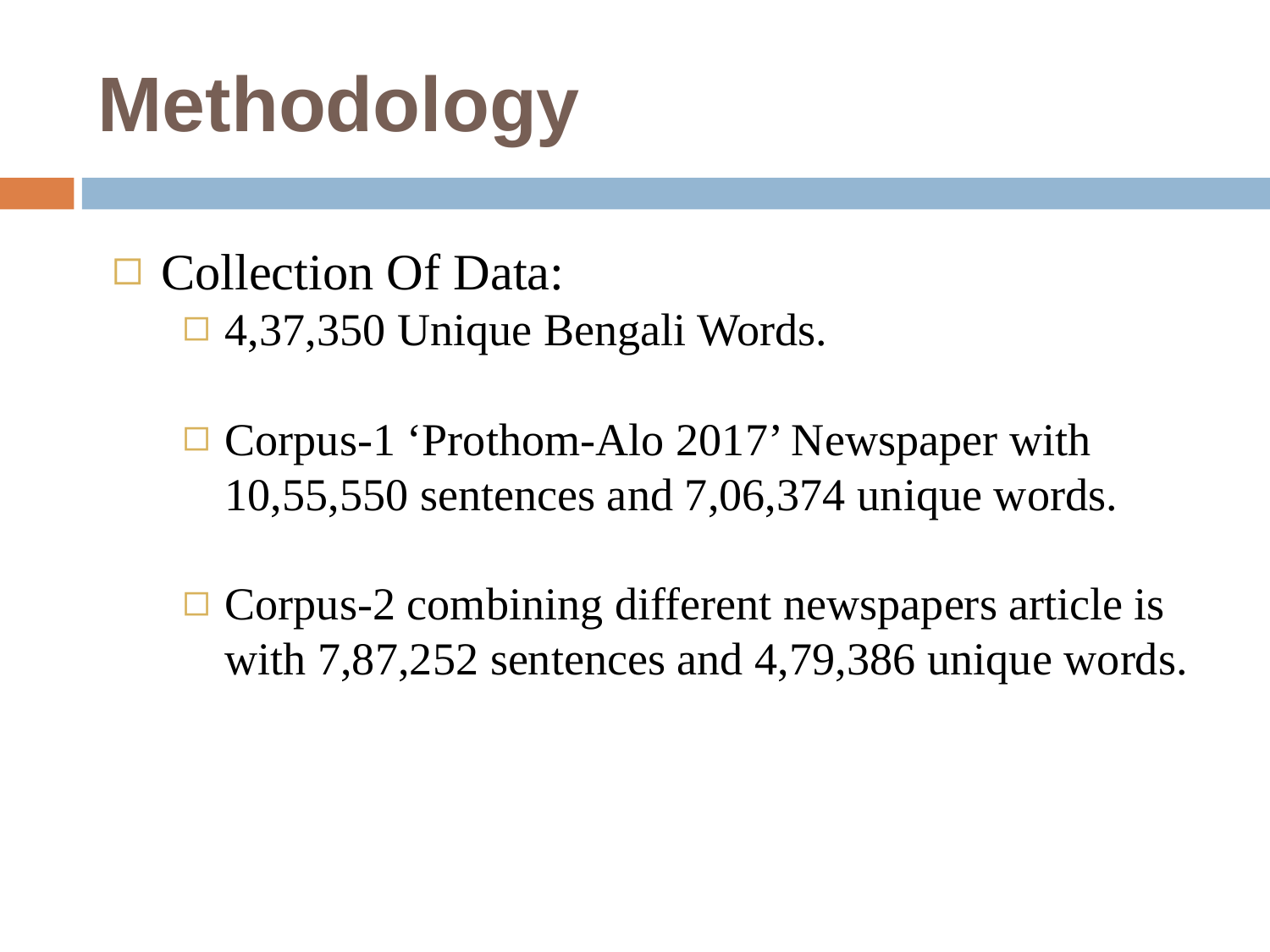

# Methodology
Collection Of Data:
4,37,350 Unique Bengali Words.

Corpus-1 ‘Prothom-Alo 2017’ Newspaper with 10,55,550 sentences and 7,06,374 unique words.

Corpus-2 combining different newspapers article is with 7,87,252 sentences and 4,79,386 unique words.